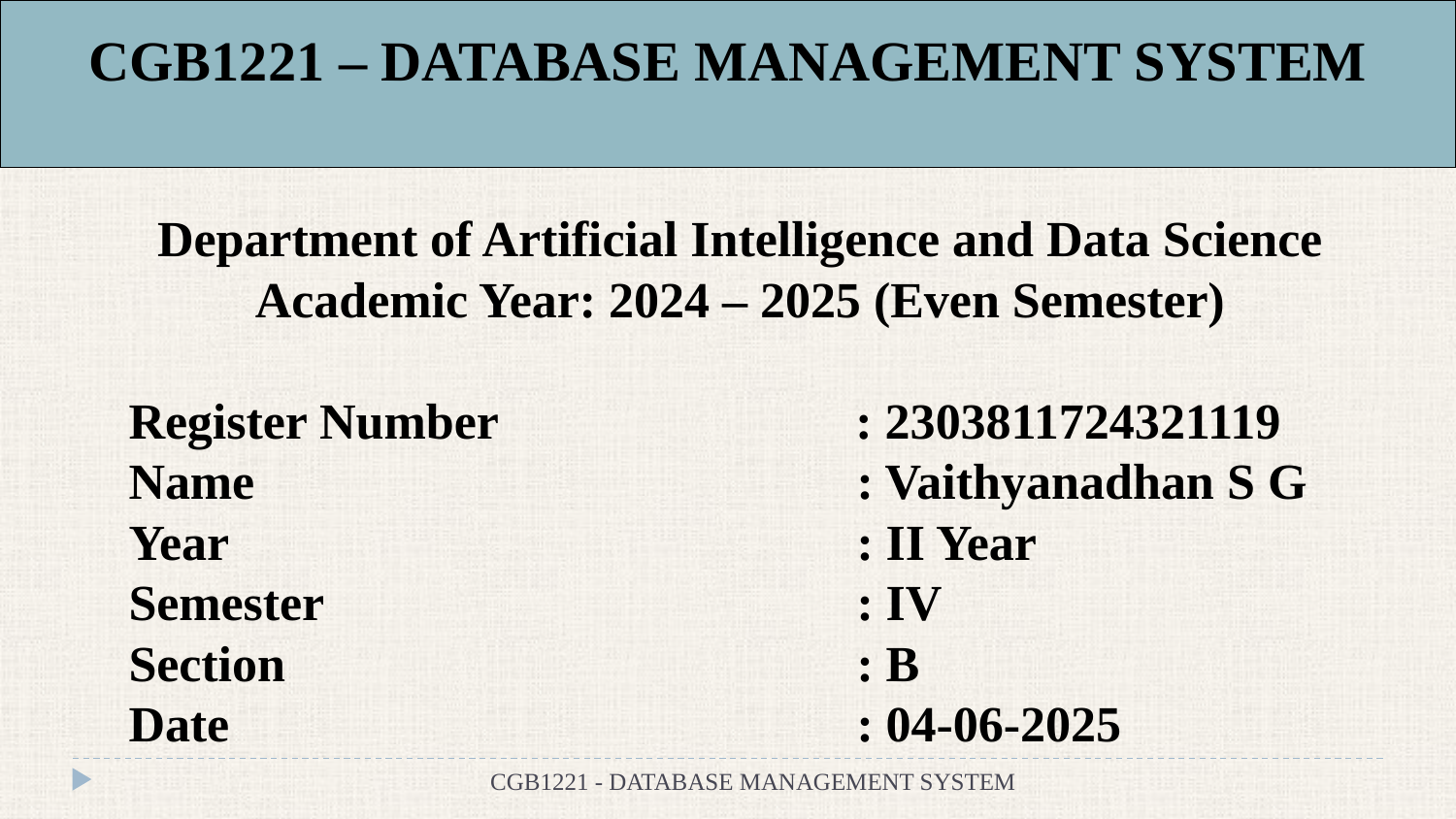

# CGB1221 – DATABASE MANAGEMENT SYSTEM

Department of Artificial Intelligence and Data Science
Academic Year: 2024 – 2025 (Even Semester)

Register Number	                       : 2303811724321119
Name					: Vaithyanadhan S G
Year					: II Year
Semester				: IV
Section				: B
Date					: 04-06-2025
1
CGB1221 - DATABASE MANAGEMENT SYSTEM